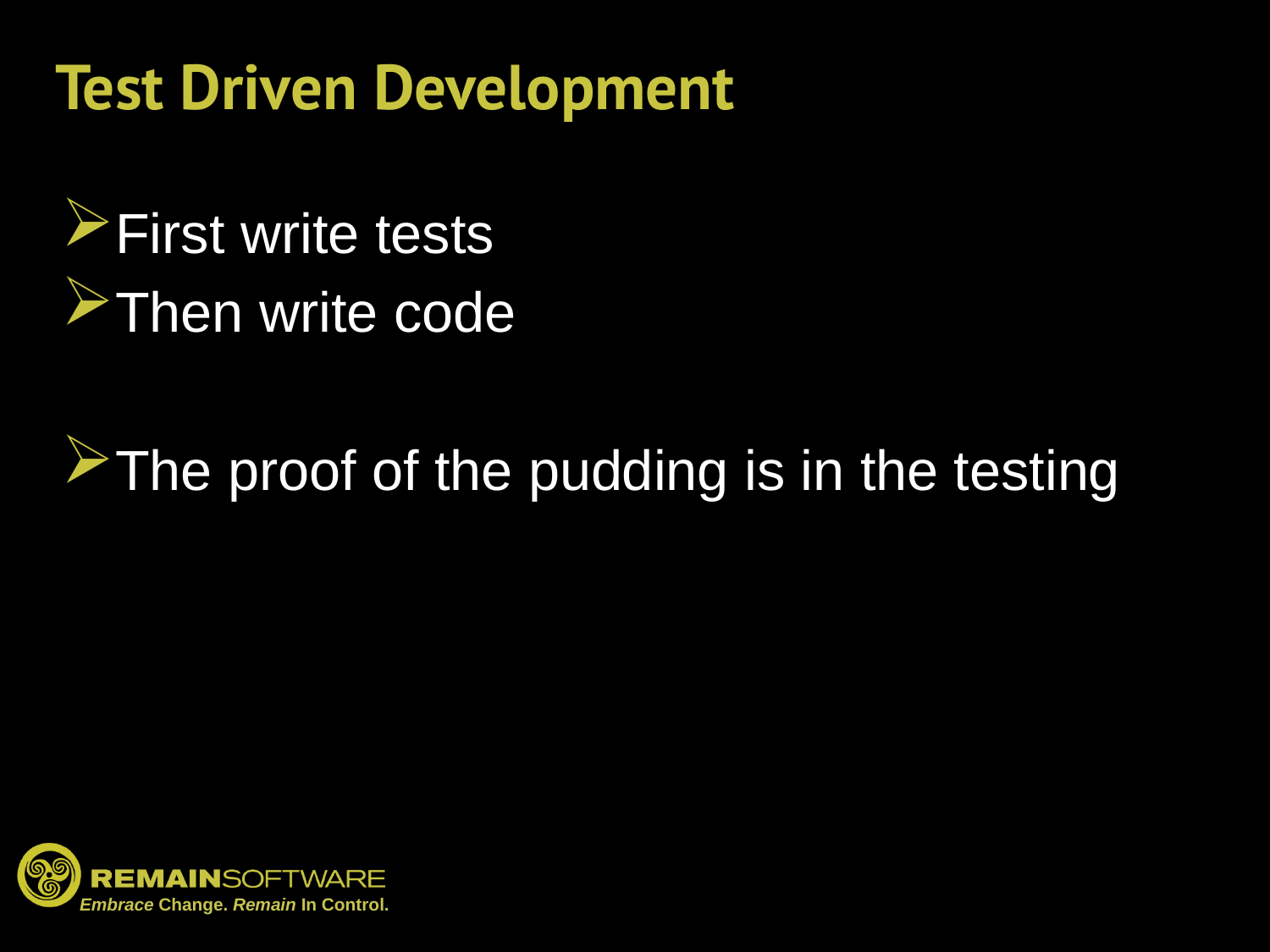

# Test Driven Development
First write tests
Then write code

The proof of the pudding is in the testing